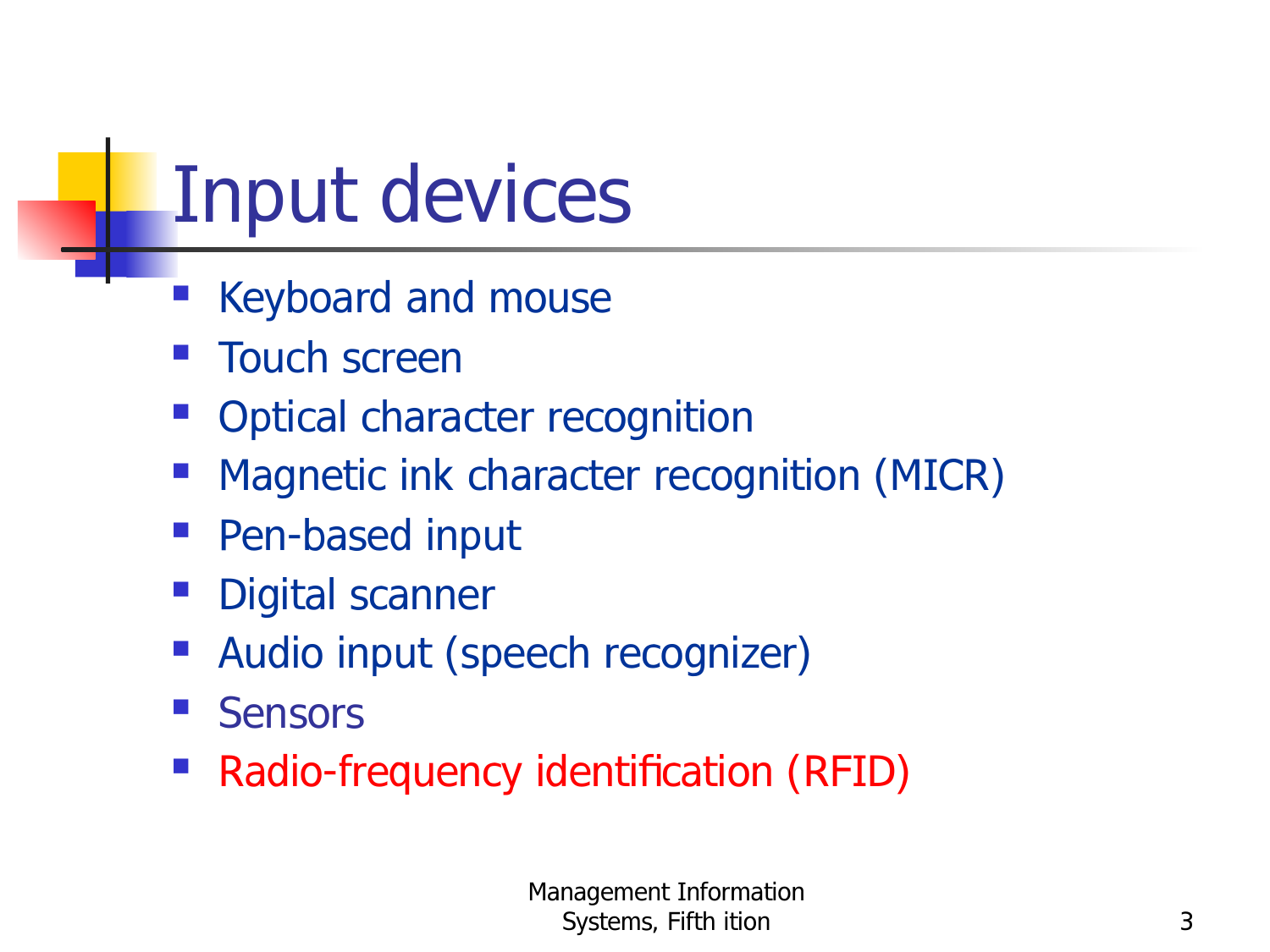

# Input devices
Keyboard and mouse
Touch screen
Optical character recognition
Magnetic ink character recognition (MICR)
Pen-based input
Digital scanner
Audio input (speech recognizer)
Sensors
Radio-frequency identification (RFID)
Management Information Systems, Fifth ition
3